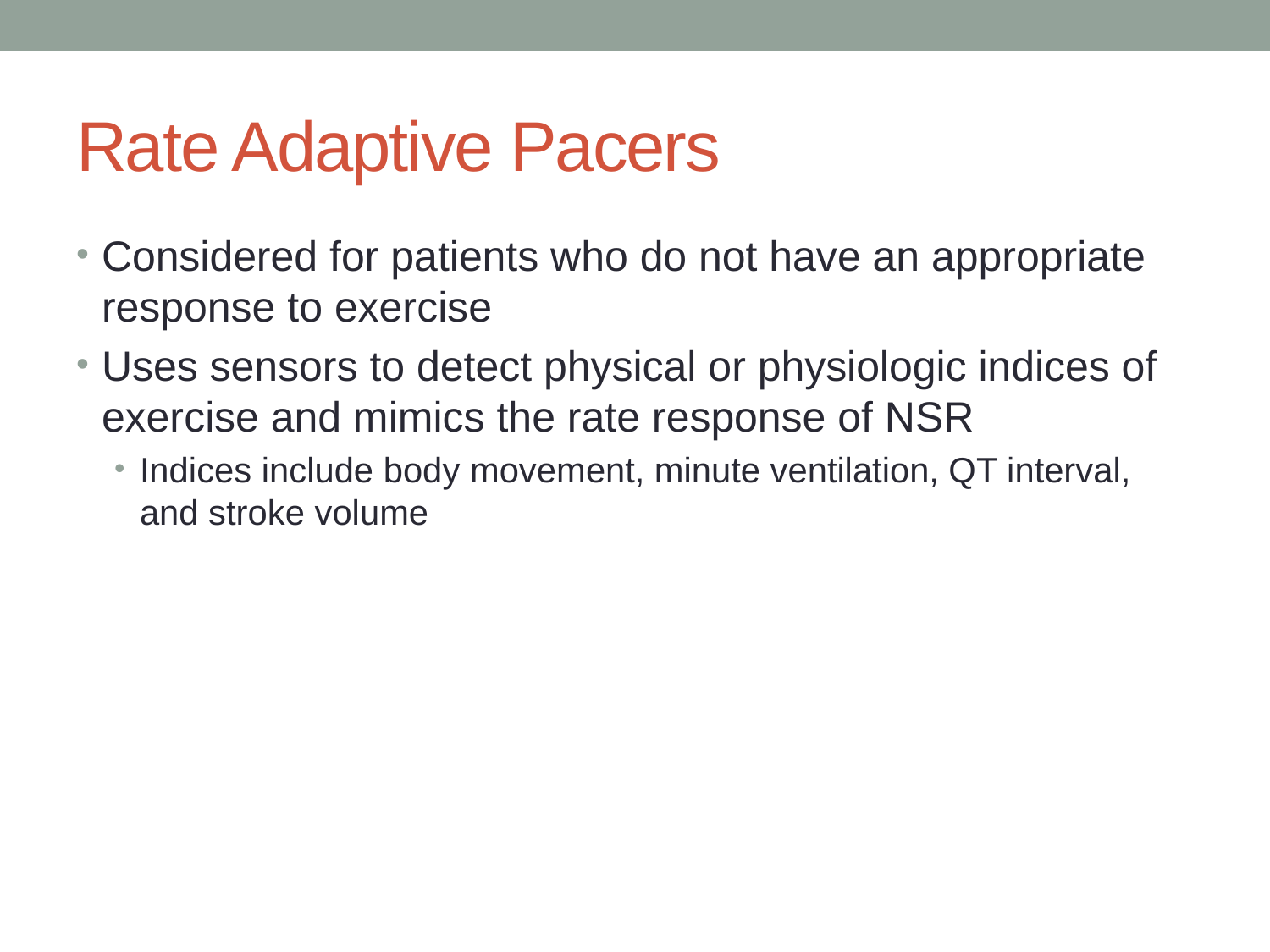

# Rate Adaptive Pacers
Considered for patients who do not have an appropriate response to exercise
Uses sensors to detect physical or physiologic indices of exercise and mimics the rate response of NSR
Indices include body movement, minute ventilation, QT interval, and stroke volume